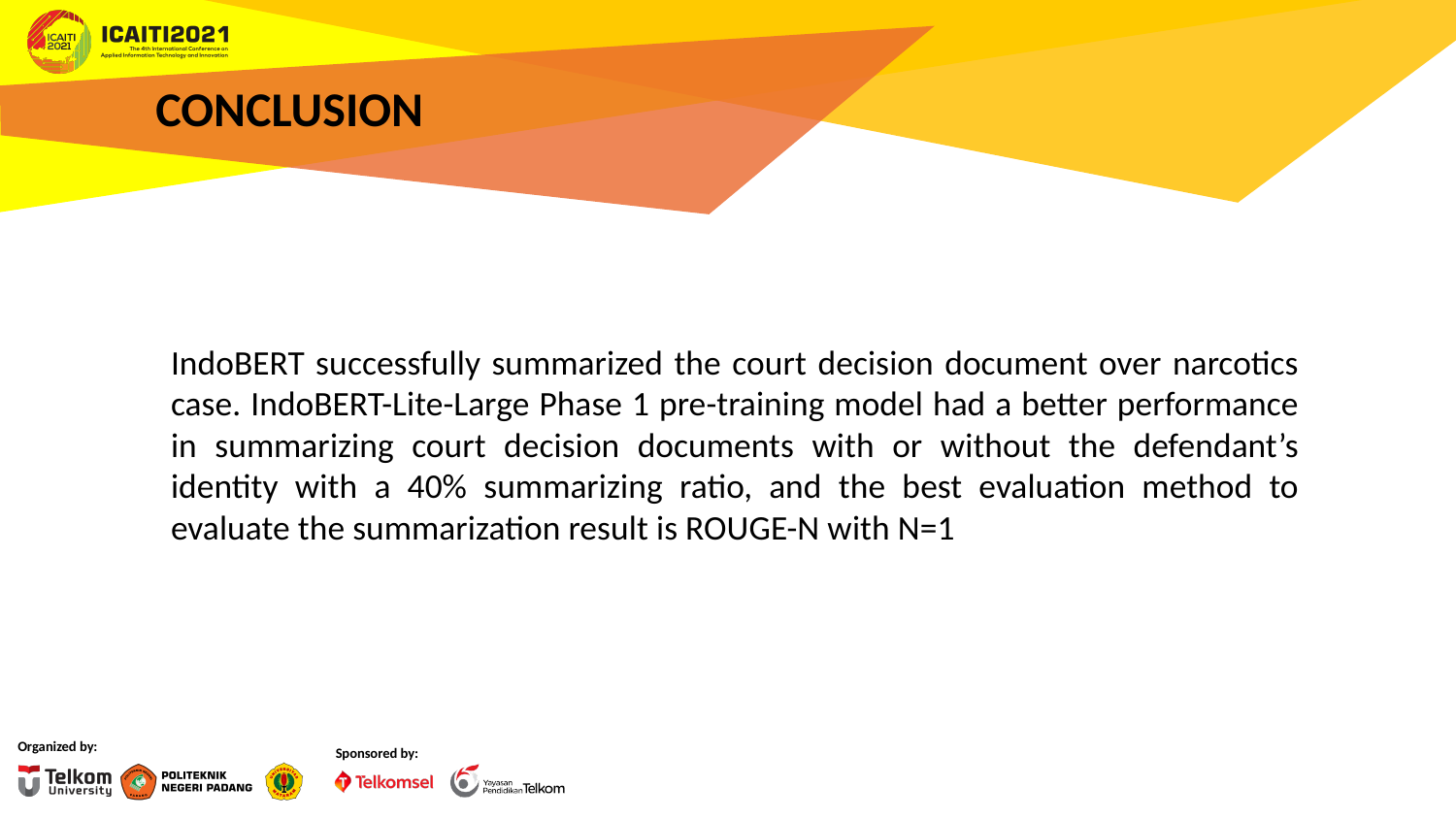

# CONCLUSION
IndoBERT successfully summarized the court decision document over narcotics case. IndoBERT-Lite-Large Phase 1 pre-training model had a better performance in summarizing court decision documents with or without the defendant’s identity with a 40% summarizing ratio, and the best evaluation method to evaluate the summarization result is ROUGE-N with N=1